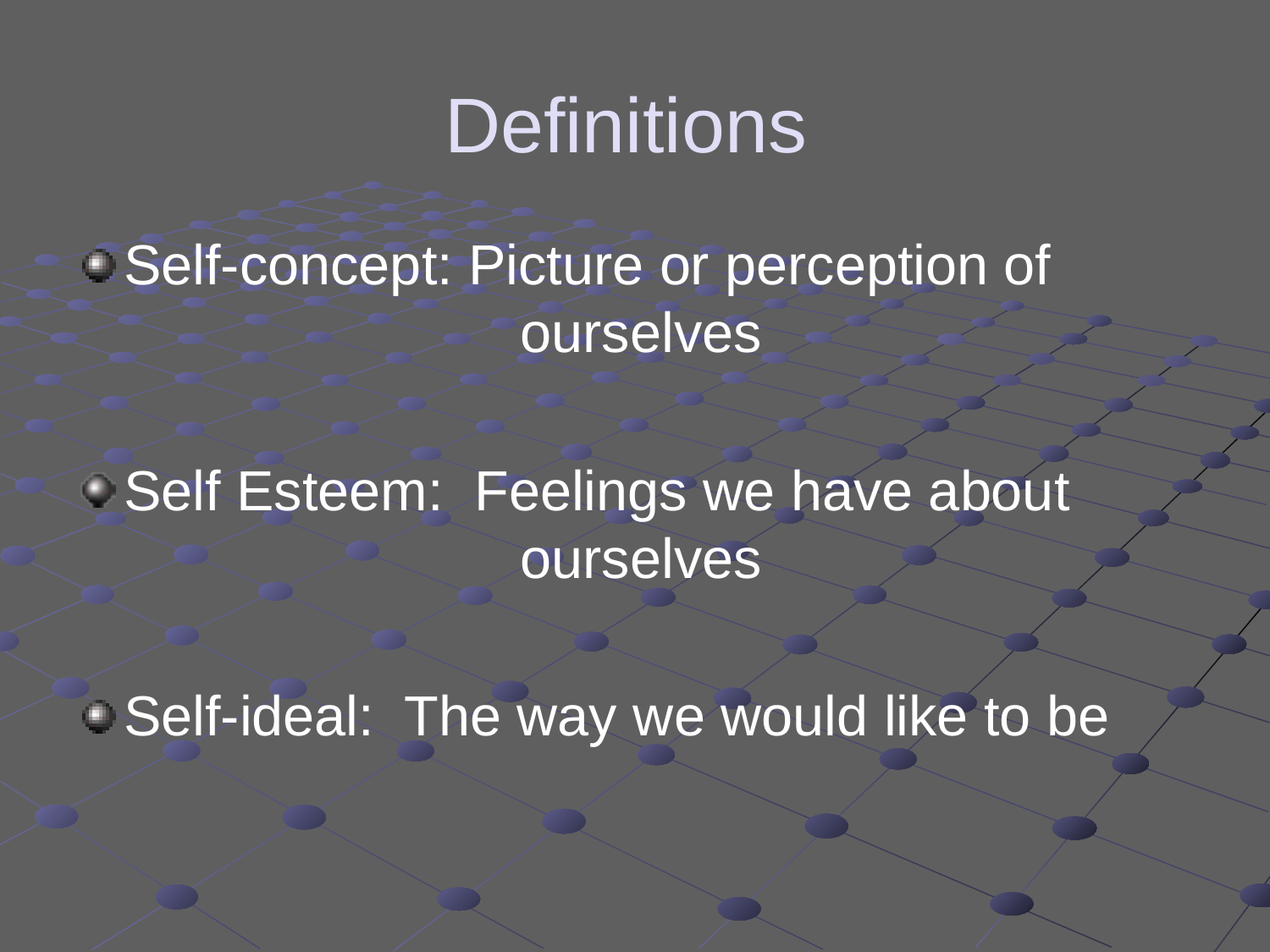

# Definitions
Self-concept: Picture or perception of 				 ourselves

Self Esteem:  Feelings we have about 				 ourselves

Self-ideal:  The way we would like to be